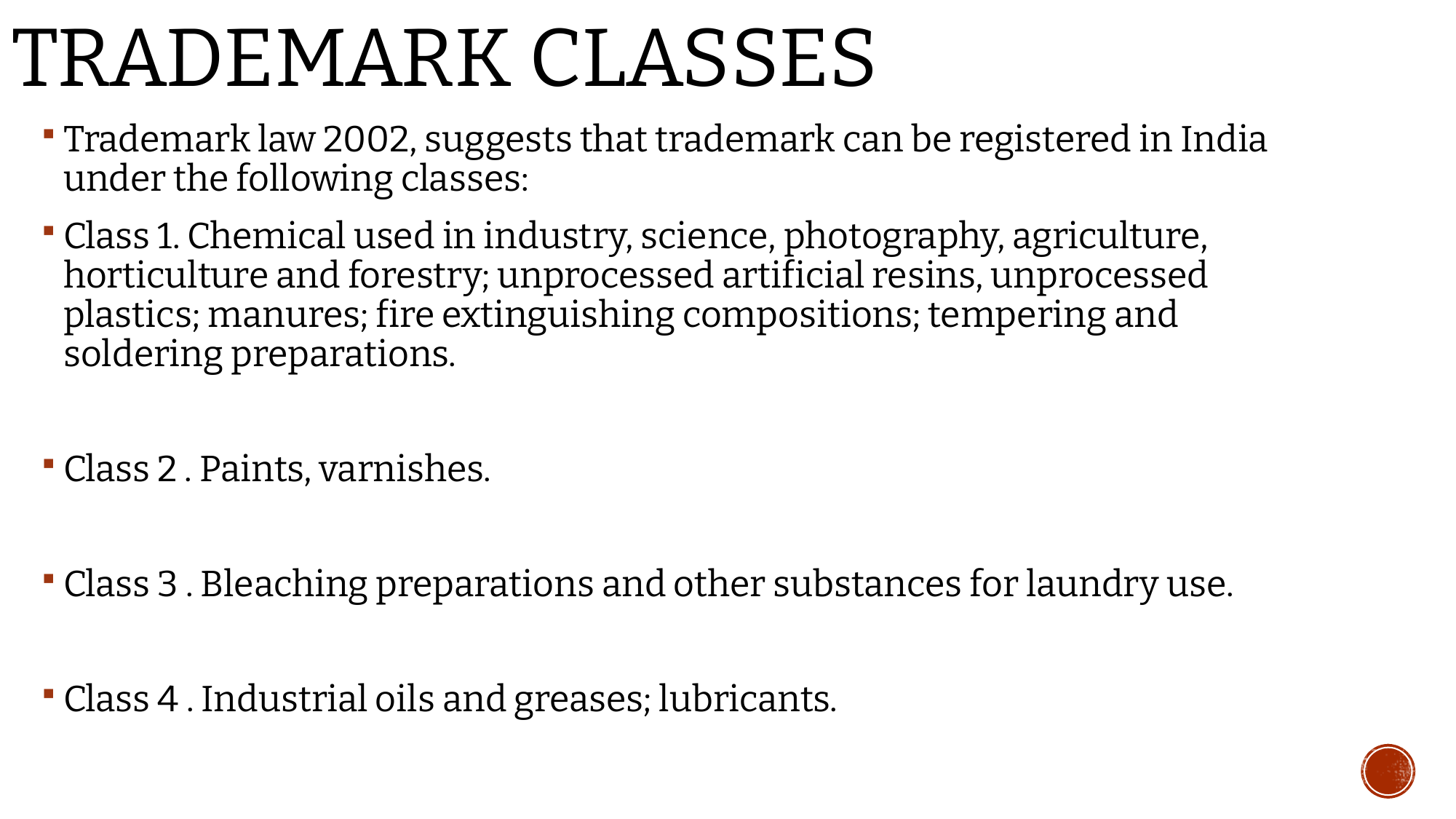

# Trademark classes
Trademark law 2002, suggests that trademark can be registered in India under the following classes:
Class 1. Chemical used in industry, science, photography, agriculture, horticulture and forestry; unprocessed artificial resins, unprocessed plastics; manures; fire extinguishing compositions; tempering and soldering preparations.

Class 2 . Paints, varnishes.

Class 3 . Bleaching preparations and other substances for laundry use.

Class 4 . Industrial oils and greases; lubricants.